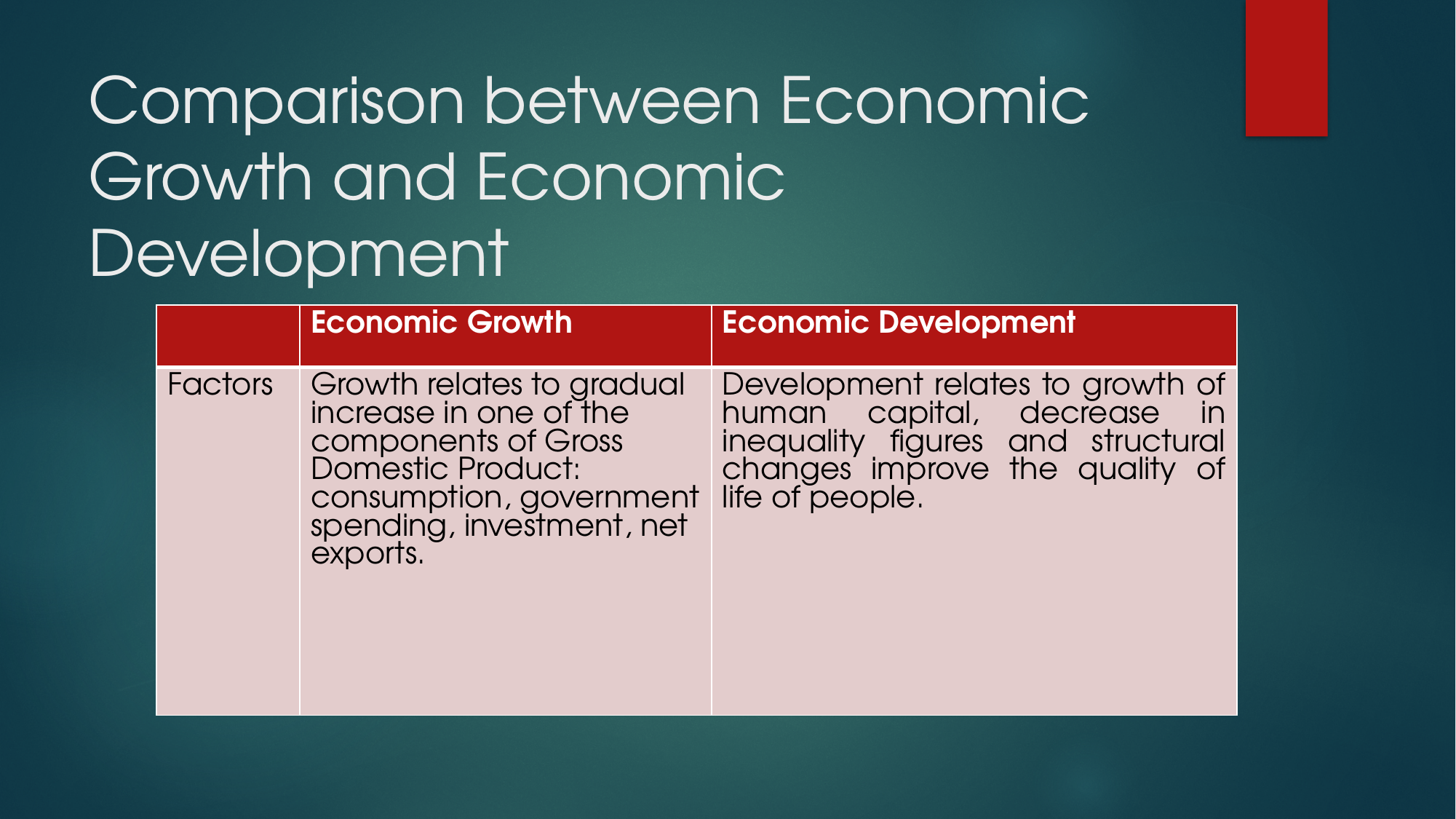

# Comparison between Economic Growth and Economic Development
|  | Economic Growth | Economic Development |
| --- | --- | --- |
| Factors | Growth relates to gradual increase in one of the components of Gross Domestic Product: consumption, government spending, investment, net exports. | Development relates to growth of human capital, decrease in inequality figures and structural changes improve the quality of life of people. |